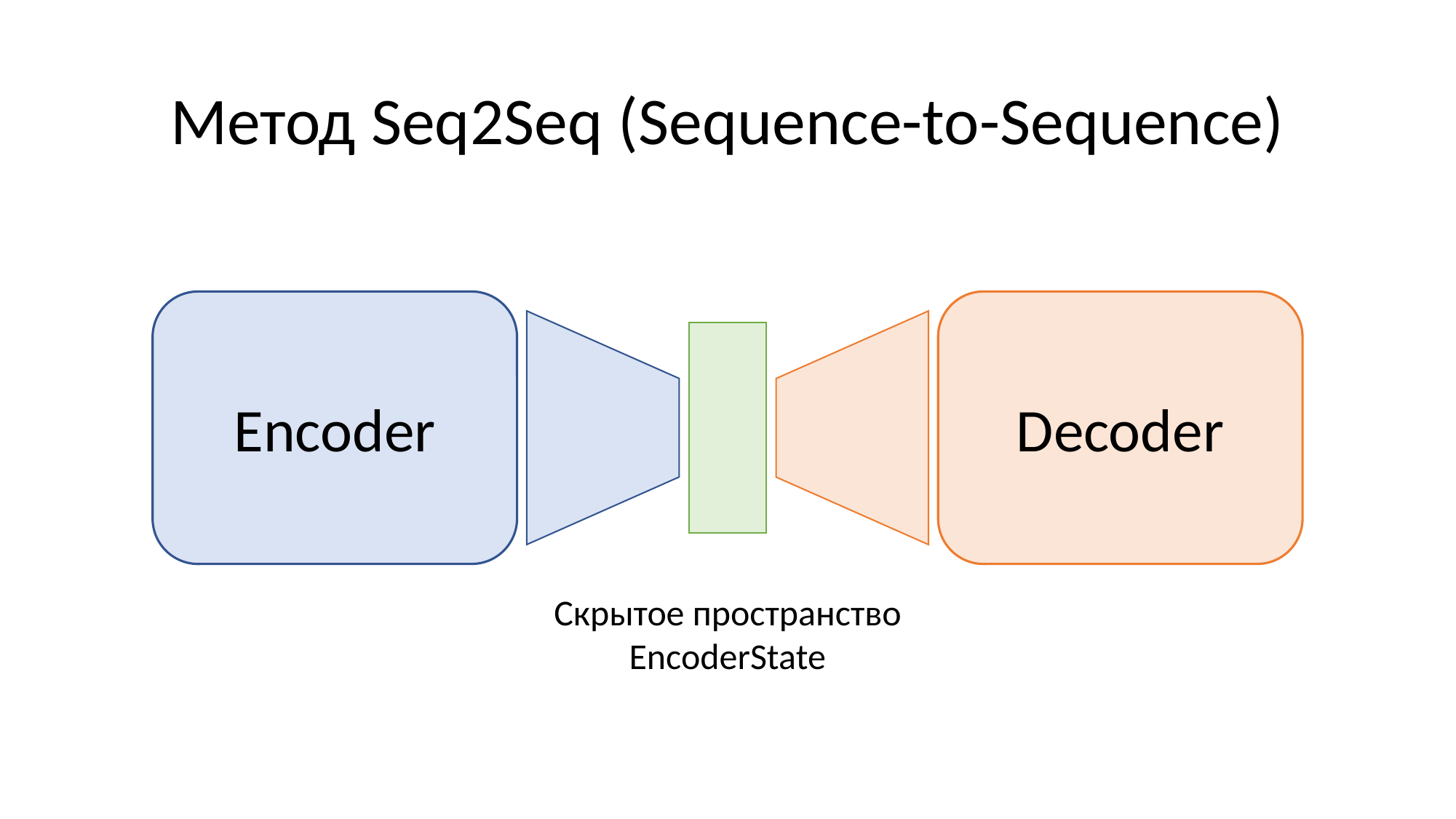

# Метод Seq2Seq (Sequence-to-Sequence)

Encoder
Decoder
Скрытое пространство
EncoderState